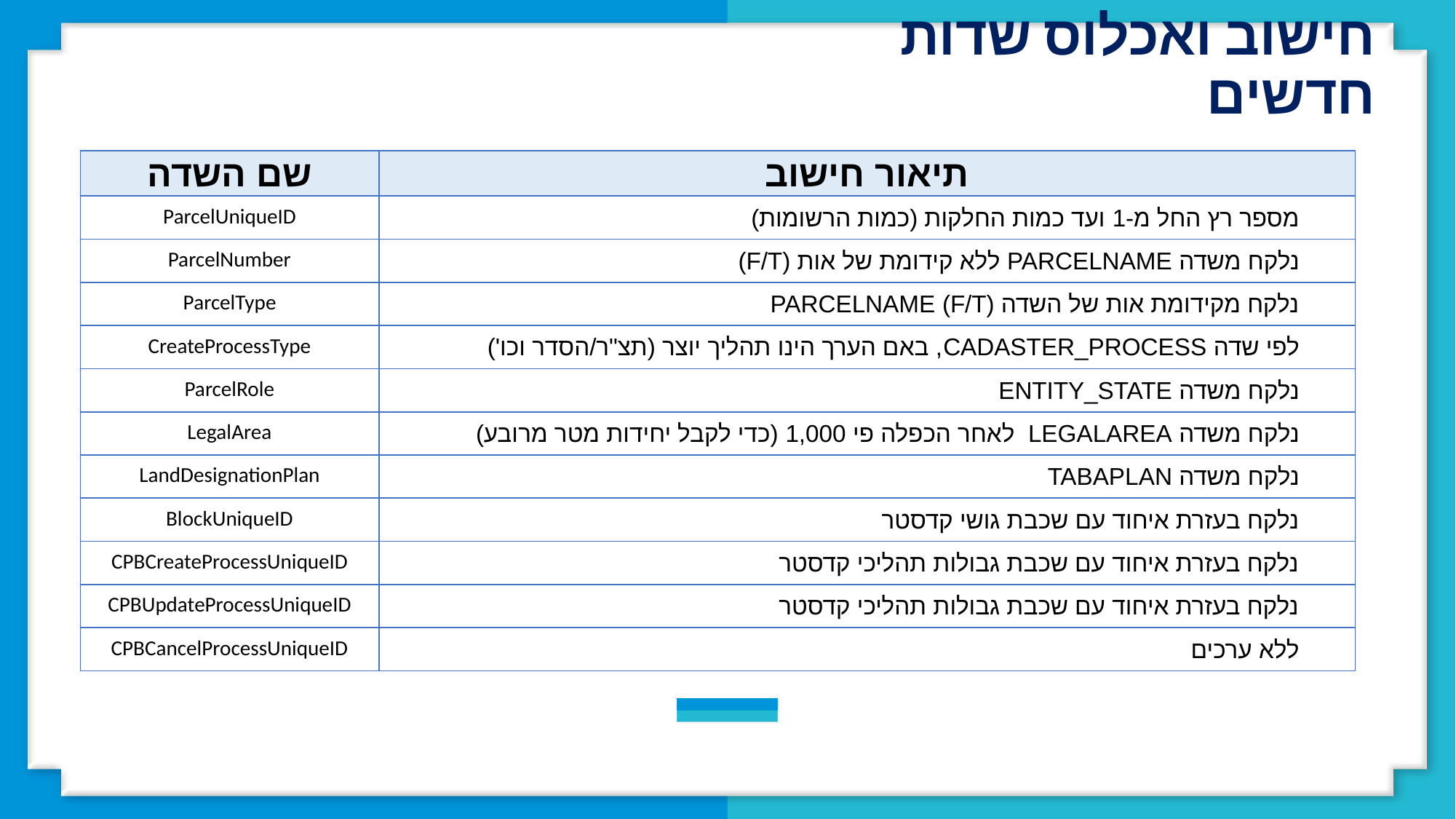

חישוב ואכלוס שדות חדשים
| שם השדה | תיאור חישוב |
| --- | --- |
| ParcelUniqueID | מספר רץ החל מ-1 ועד כמות החלקות (כמות הרשומות) |
| ParcelNumber | נלקח משדה PARCELNAME ללא קידומת של אות (F/T) |
| ParcelType | נלקח מקידומת אות של השדה PARCELNAME (F/T) |
| CreateProcessType | לפי שדה CADASTER\_PROCESS, באם הערך הינו תהליך יוצר (תצ"ר/הסדר וכו') |
| ParcelRole | נלקח משדה ENTITY\_STATE |
| LegalArea | נלקח משדה LEGALAREA לאחר הכפלה פי 1,000 (כדי לקבל יחידות מטר מרובע) |
| LandDesignationPlan | נלקח משדה TABAPLAN |
| BlockUniqueID | נלקח בעזרת איחוד עם שכבת גושי קדסטר |
| CPBCreateProcessUniqueID | נלקח בעזרת איחוד עם שכבת גבולות תהליכי קדסטר |
| CPBUpdateProcessUniqueID | נלקח בעזרת איחוד עם שכבת גבולות תהליכי קדסטר |
| CPBCancelProcessUniqueID | ללא ערכים |